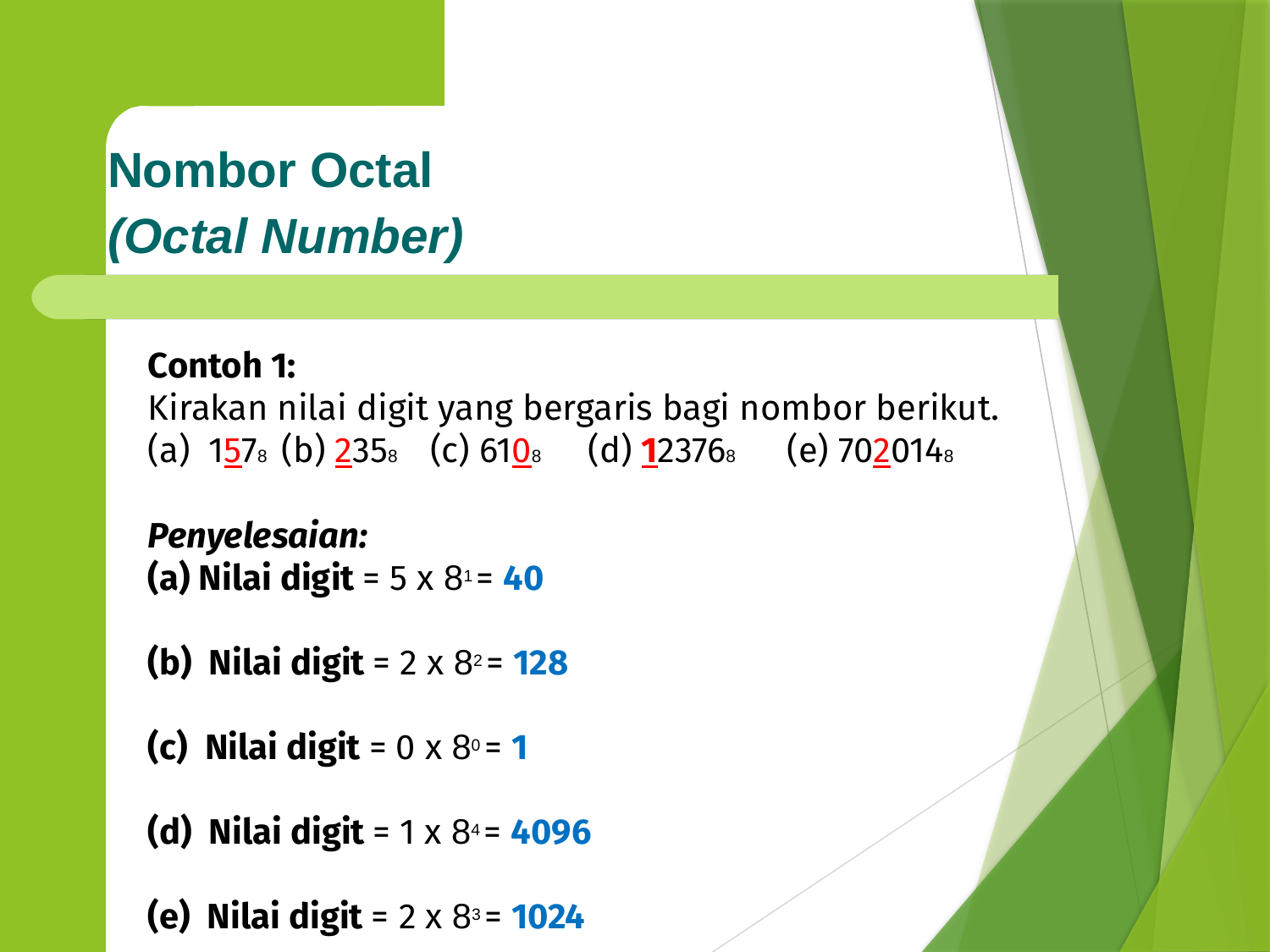

Nombor Octal
(Octal Number)

Contoh 1:
Kirakan nilai digit yang bergaris bagi nombor berikut.
(a)  1578   (b) 2358    (c) 6108     (d) 123768      (e) 7020148
Penyelesaian:
(a) Nilai digit = 5 x 81 = 40

(b)  Nilai digit = 2 x 82 = 128

(c)  Nilai digit = 0 x 80 = 1

(d)  Nilai digit = 1 x 84 = 4096

(e)  Nilai digit = 2 x 83 = 1024